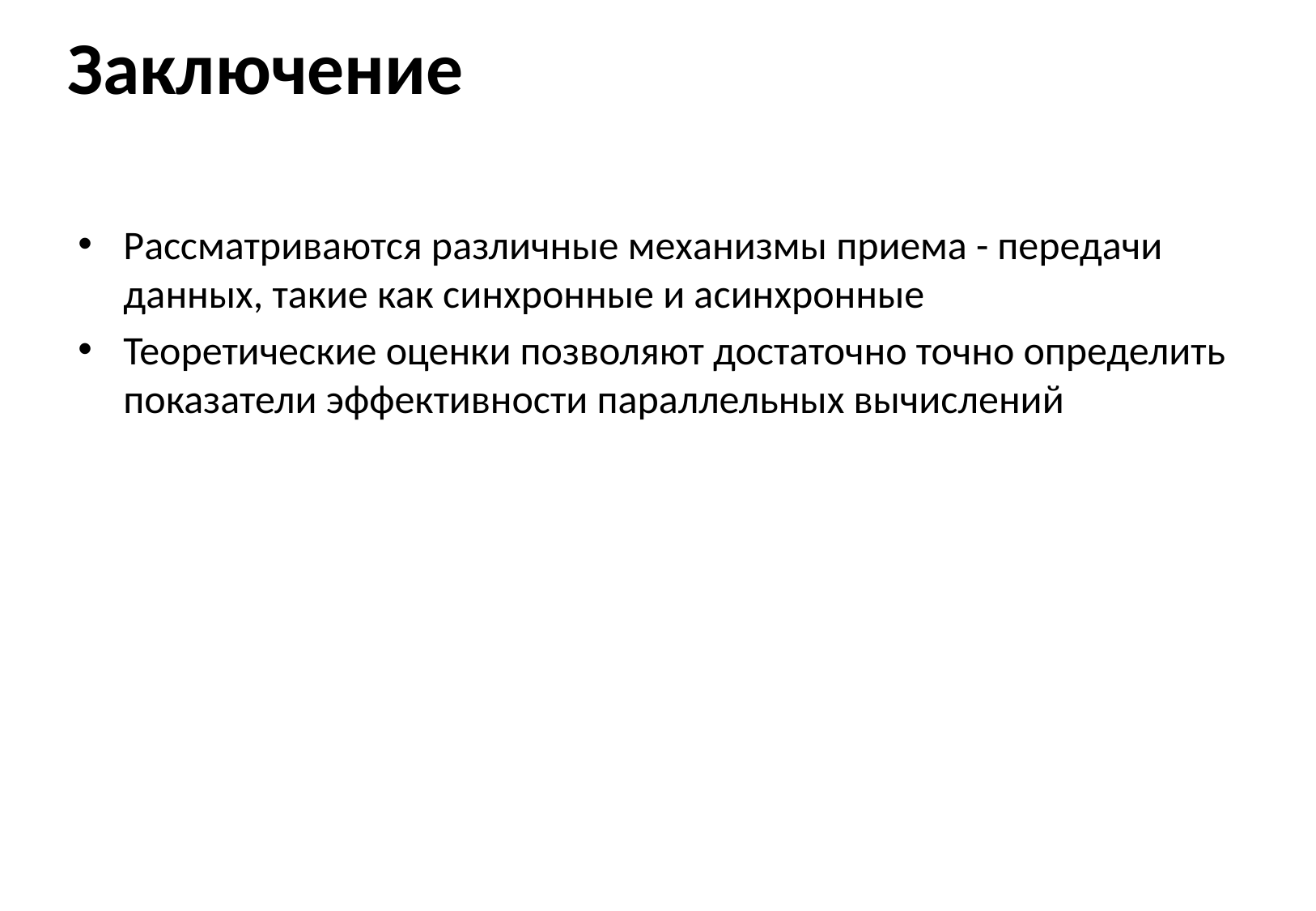

# Заключение
Рассматриваются различные механизмы приема - передачи данных, такие как синхронные и асинхронные
Теоретические оценки позволяют достаточно точно определить показатели эффективности параллельных вычислений